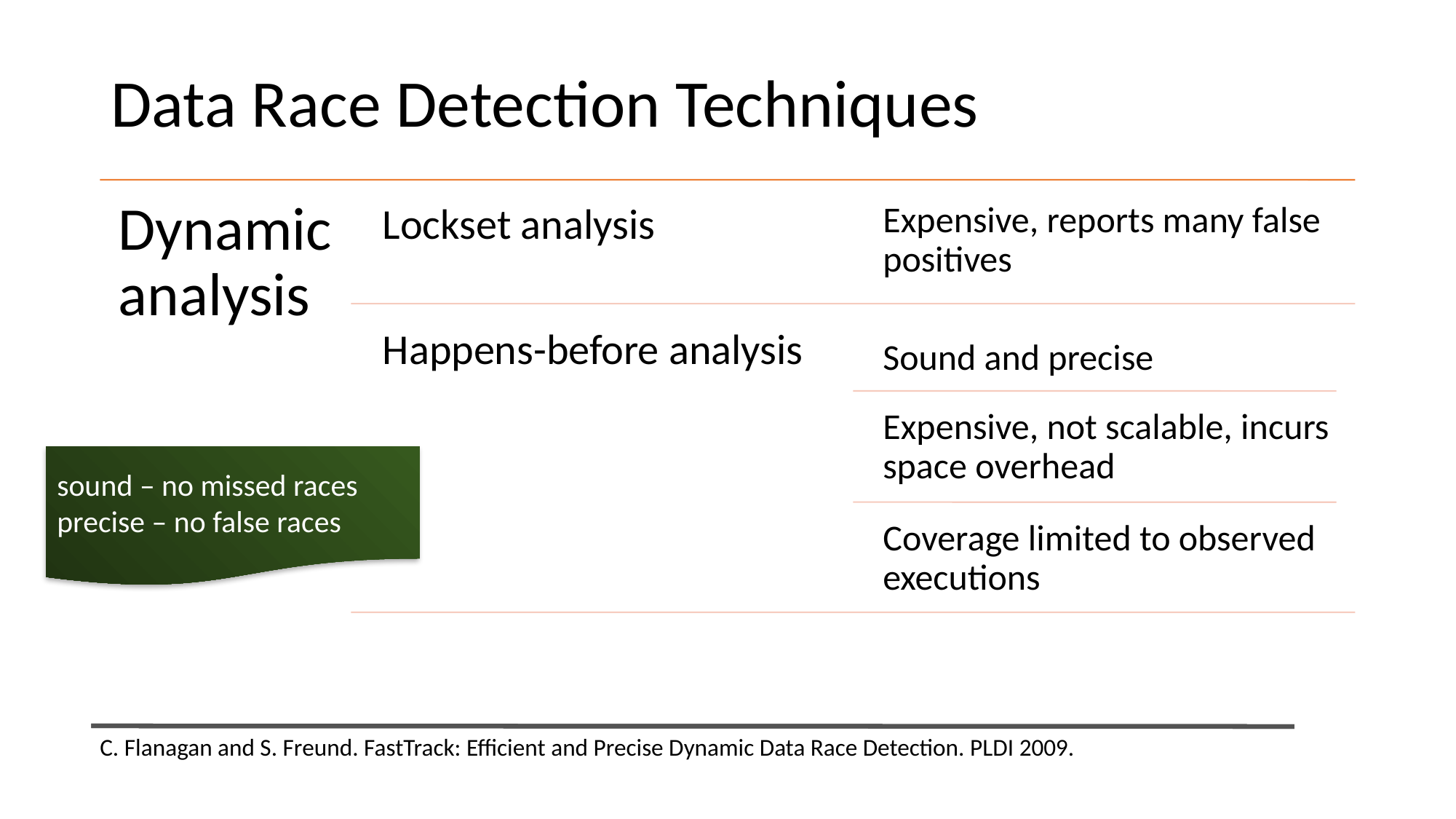

# Data Race Detection Techniques
Dynamic analysis
Lockset analysis
Expensive, reports many false positives
Happens-before analysis
Sound and precise
Expensive, not scalable, incurs space overhead
Coverage limited to observed executions
sound – no missed races
precise – no false races
C. Flanagan and S. Freund. FastTrack: Efficient and Precise Dynamic Data Race Detection. PLDI 2009.